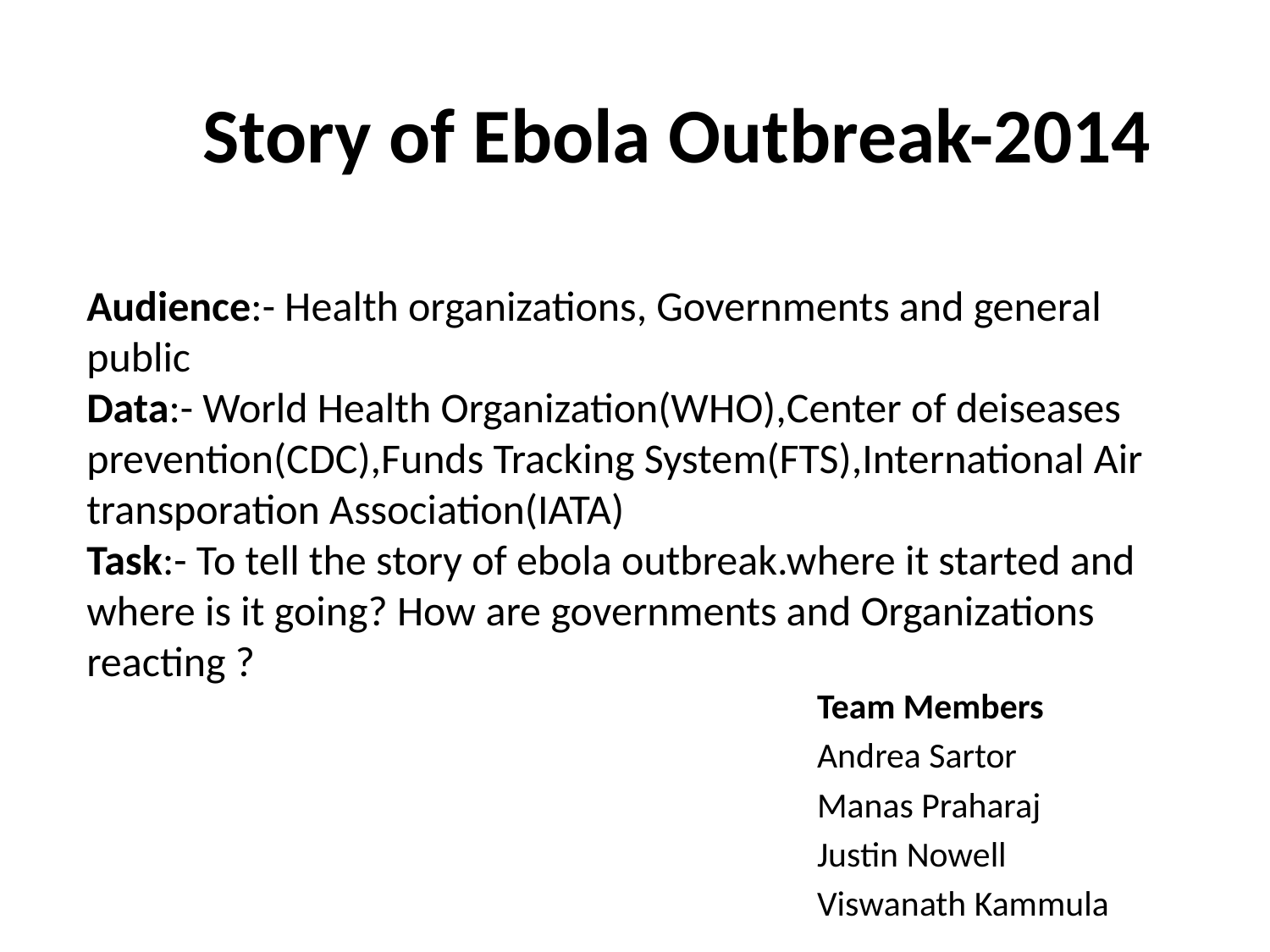

# Story of Ebola Outbreak-2014

Audience:- Health organizations, Governments and general public
Data:- World Health Organization(WHO),Center of deiseases prevention(CDC),Funds Tracking System(FTS),International Air transporation Association(IATA)
Task:- To tell the story of ebola outbreak.where it started and where is it going? How are governments and Organizations reacting ?

Team Members
Andrea Sartor
Manas Praharaj
Justin Nowell
Viswanath Kammula